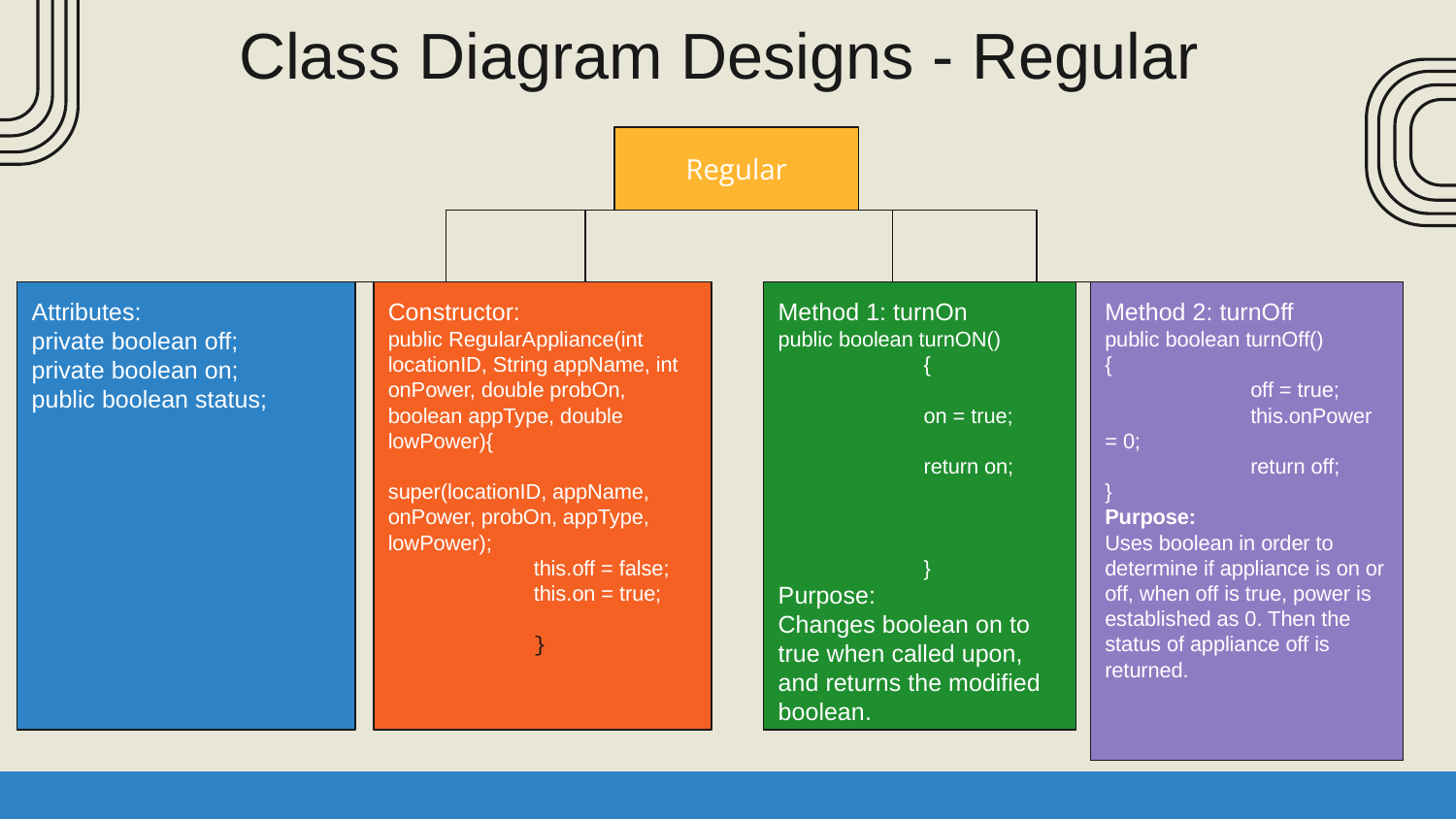

# Class Diagram Designs - Regular
Regular
Attributes:
private boolean off;
private boolean on;
public boolean status;

Constructor:
public RegularAppliance(int locationID, String appName, int onPower, double probOn, boolean appType, double lowPower){

super(locationID, appName, onPower, probOn, appType, lowPower);
	this.off = false;
	this.on = true;

	}
Method 1: turnOn
public boolean turnON()
	{
		on = true;
		return on;

	}
Purpose:
Changes boolean on to true when called upon, and returns the modified boolean.
Method 2: turnOff
public boolean turnOff()
{
	off = true;
	this.onPower = 0;
	return off;
}
Purpose:
Uses boolean in order to determine if appliance is on or off, when off is true, power is established as 0. Then the status of appliance off is returned.